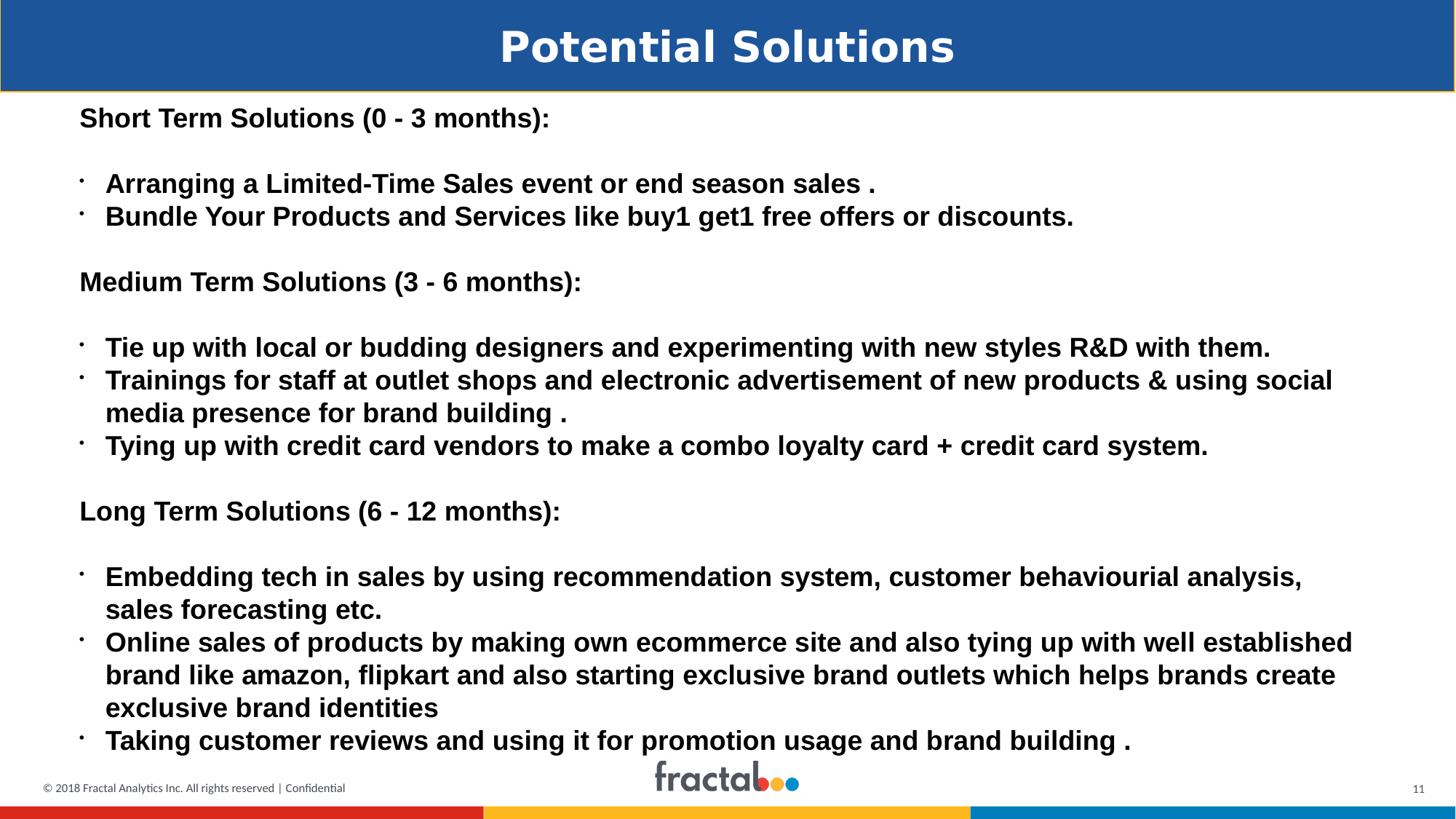

Potential Solutions
Short Term Solutions (0 - 3 months):

Arranging a Limited-Time Sales event or end season sales .
Bundle Your Products and Services like buy1 get1 free offers or discounts.

Medium Term Solutions (3 - 6 months):

Tie up with local or budding designers and experimenting with new styles R&D with them.
Trainings for staff at outlet shops and electronic advertisement of new products & using social media presence for brand building .
Tying up with credit card vendors to make a combo loyalty card + credit card system.

Long Term Solutions (6 - 12 months):

Embedding tech in sales by using recommendation system, customer behaviourial analysis, sales forecasting etc.
Online sales of products by making own ecommerce site and also tying up with well established brand like amazon, flipkart and also starting exclusive brand outlets which helps brands create exclusive brand identities
Taking customer reviews and using it for promotion usage and brand building .